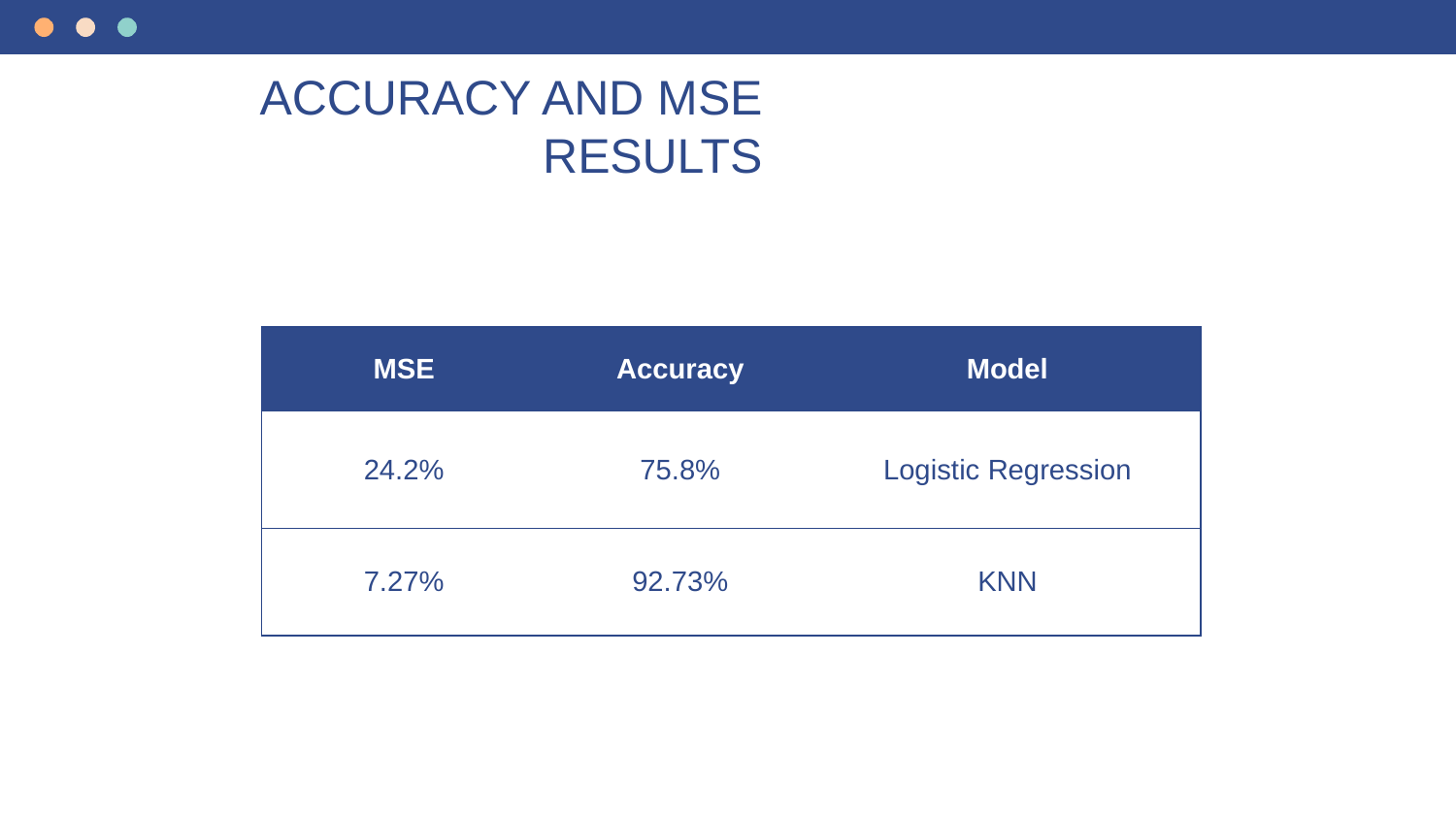

# ACCURACY AND MSE RESULTS
| MSE | Accuracy | Model |
| --- | --- | --- |
| 24.2% | 75.8% | Logistic Regression |
| 7.27% | 92.73% | KNN |